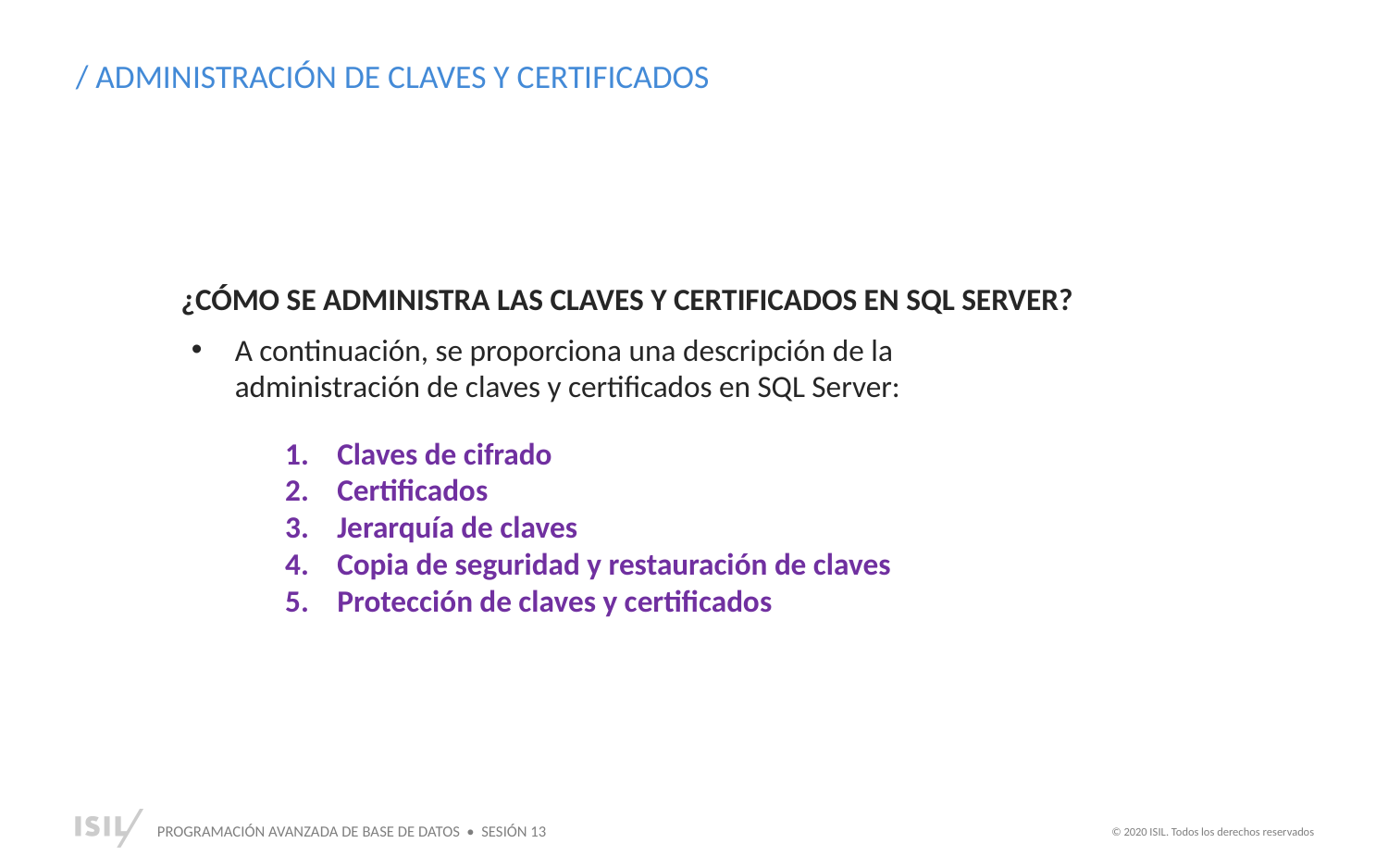

/ ADMINISTRACIÓN DE CLAVES Y CERTIFICADOS
¿CÓMO SE ADMINISTRA LAS CLAVES Y CERTIFICADOS EN SQL SERVER?
A continuación, se proporciona una descripción de la administración de claves y certificados en SQL Server:
Claves de cifrado
Certificados
Jerarquía de claves
Copia de seguridad y restauración de claves
Protección de claves y certificados